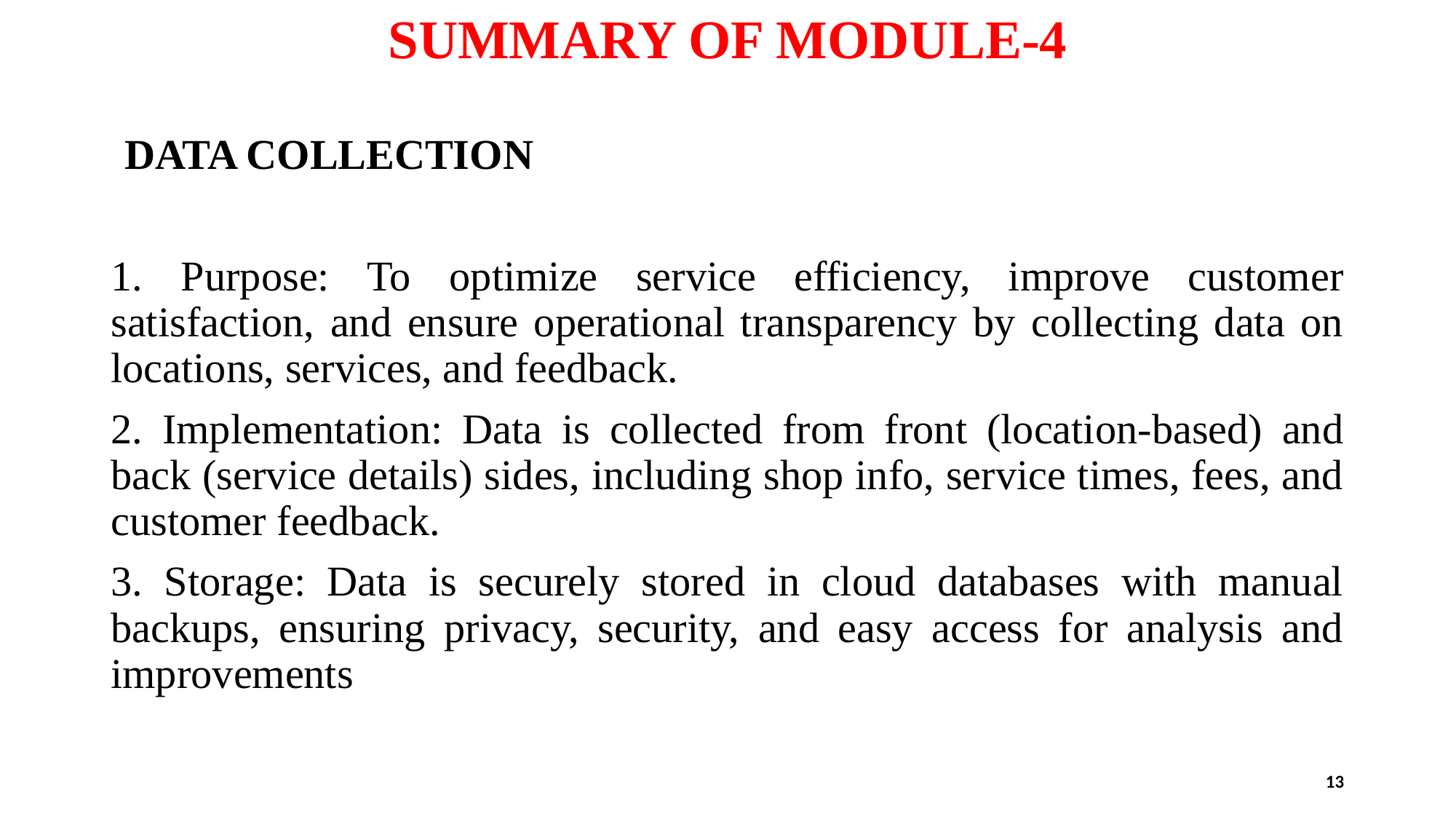

# SUMMARY OF MODULE-4
DATA COLLECTION

1. Purpose: To optimize service efficiency, improve customer satisfaction, and ensure operational transparency by collecting data on locations, services, and feedback.
2. Implementation: Data is collected from front (location-based) and back (service details) sides, including shop info, service times, fees, and customer feedback.
3. Storage: Data is securely stored in cloud databases with manual backups, ensuring privacy, security, and easy access for analysis and improvements
13